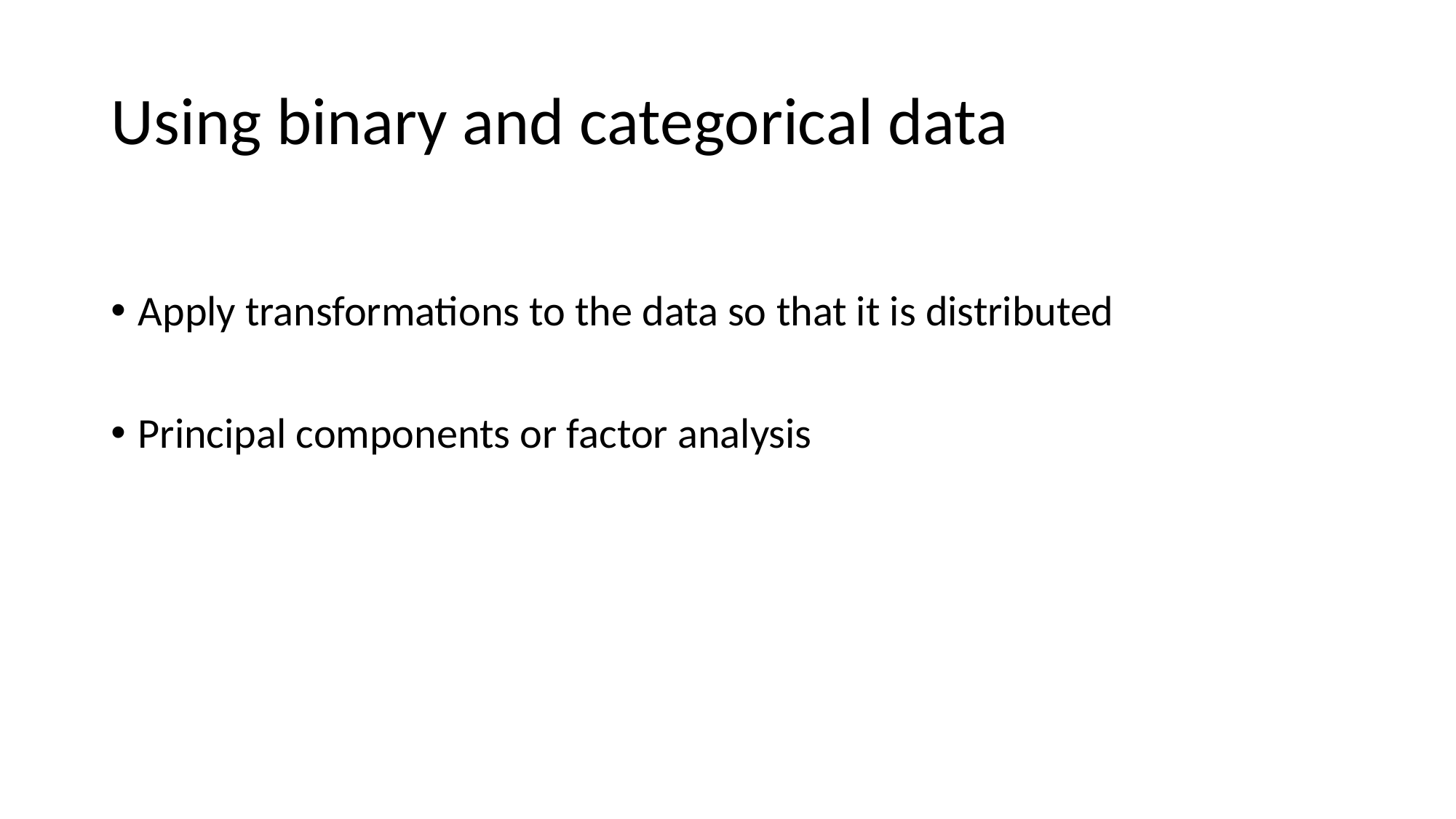

# Using binary and categorical data

Apply transformations to the data so that it is distributed

Principal components or factor analysis